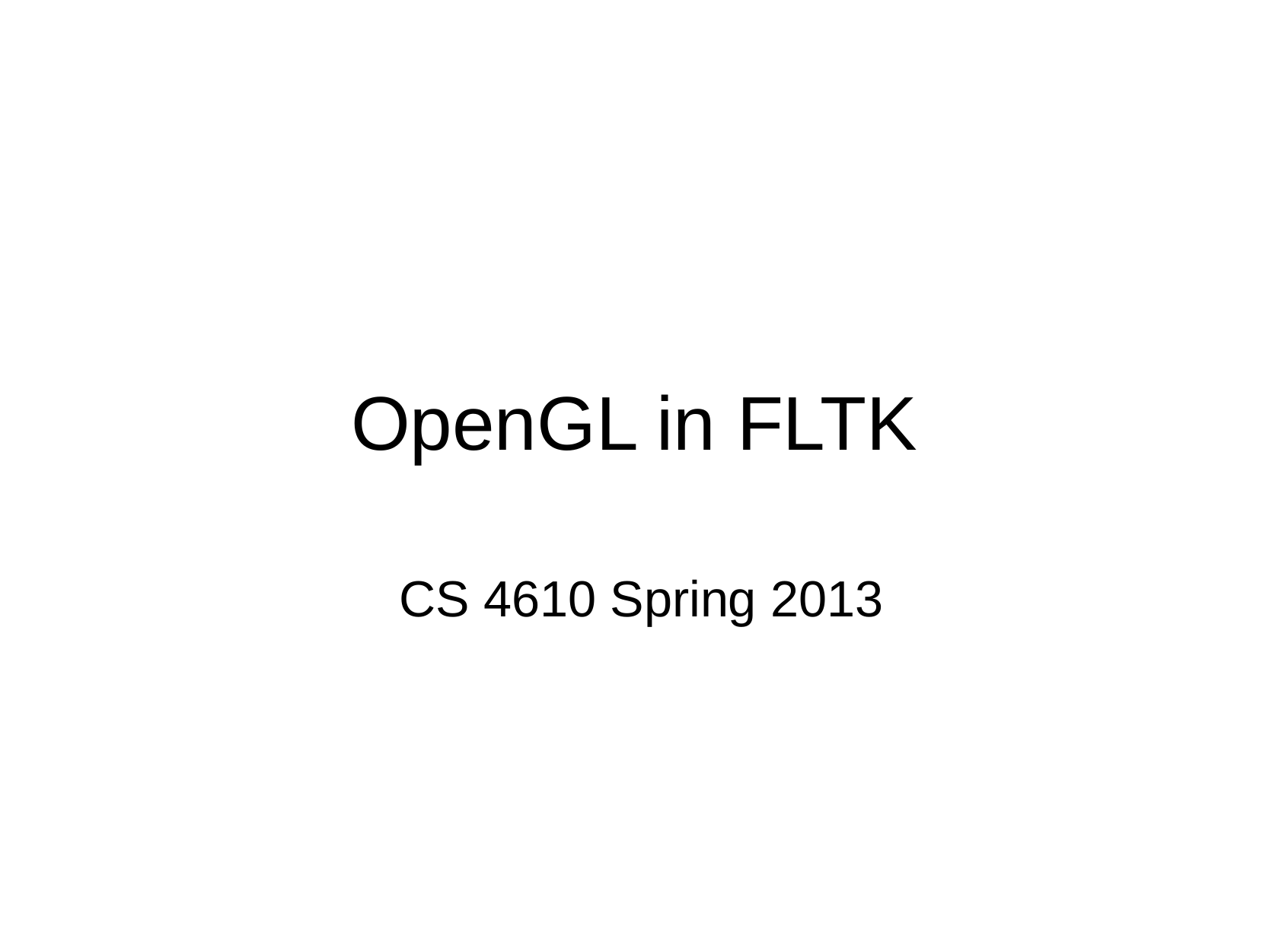

# OpenGL in FLTK
 CS 4610 Spring 2013